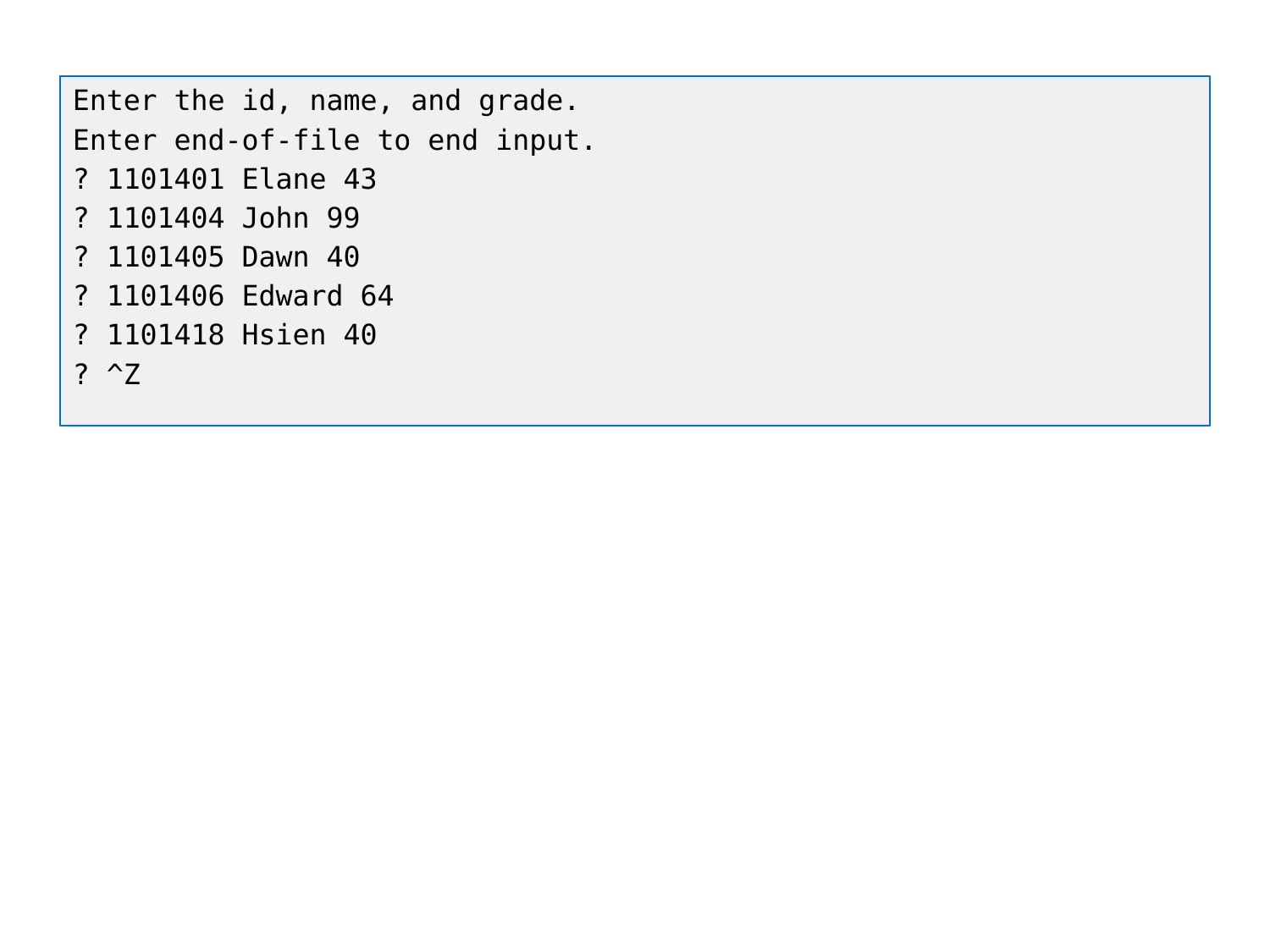

Enter the id, name, and grade.
Enter end-of-file to end input.
? 1101401 Elane 43
? 1101404 John 99
? 1101405 Dawn 40
? 1101406 Edward 64
? 1101418 Hsien 40
? ^Z